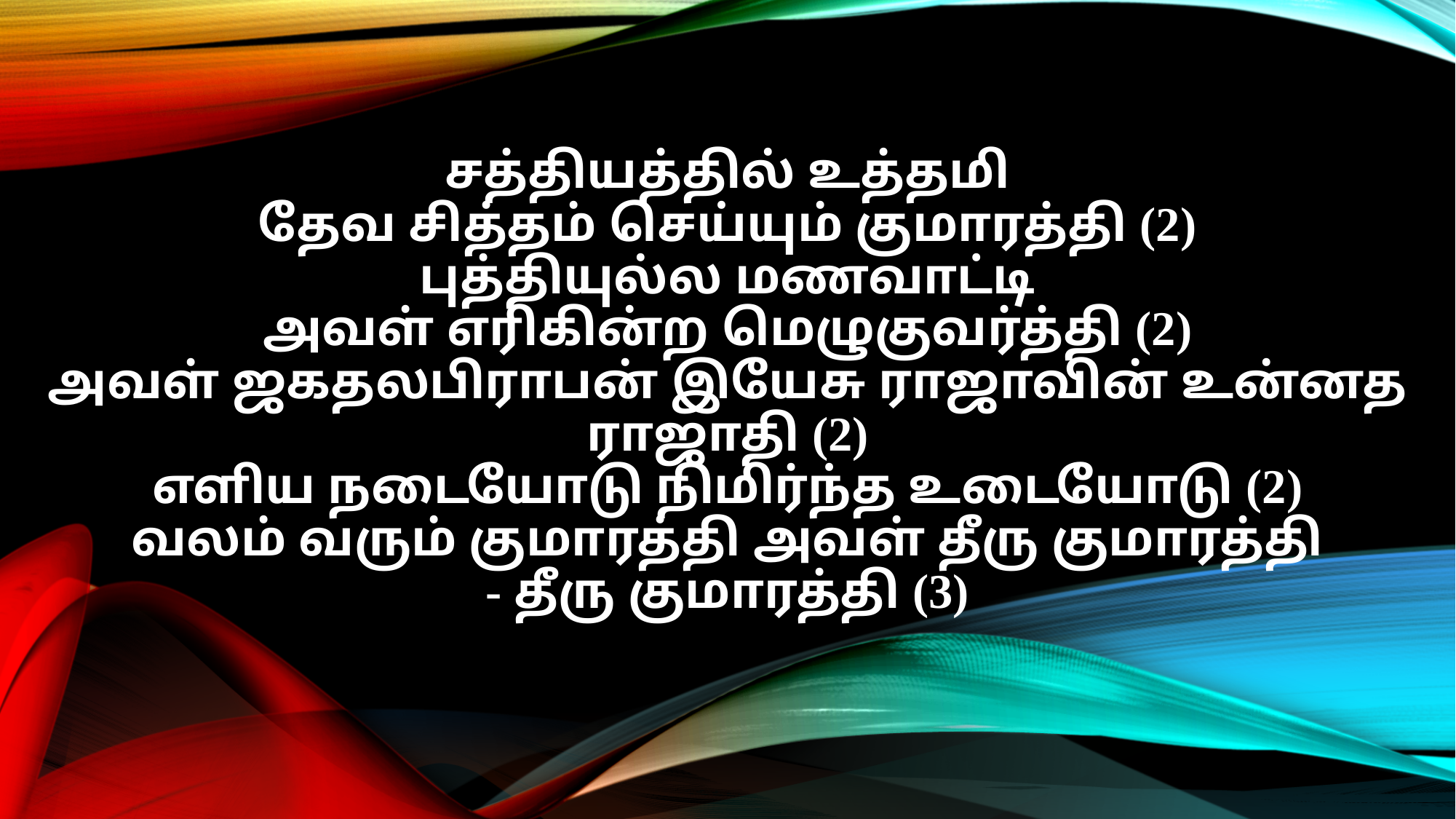

சத்தியத்தில் உத்தமி
தேவ சித்தம் செய்யும் குமாரத்தி (2)
புத்தியுல்ல மணவாட்டி
அவள் எரிகின்ற மெழுகுவர்த்தி (2)
அவள் ஜகதலபிராபன் இயேசு ராஜாவின் உன்னத ராஜாதி (2)
எளிய நடையோடு நிமிர்ந்த உடையோடு (2)
வலம் வரும் குமாரத்தி அவள் தீரு குமாரத்தி
- தீரு குமாரத்தி (3)